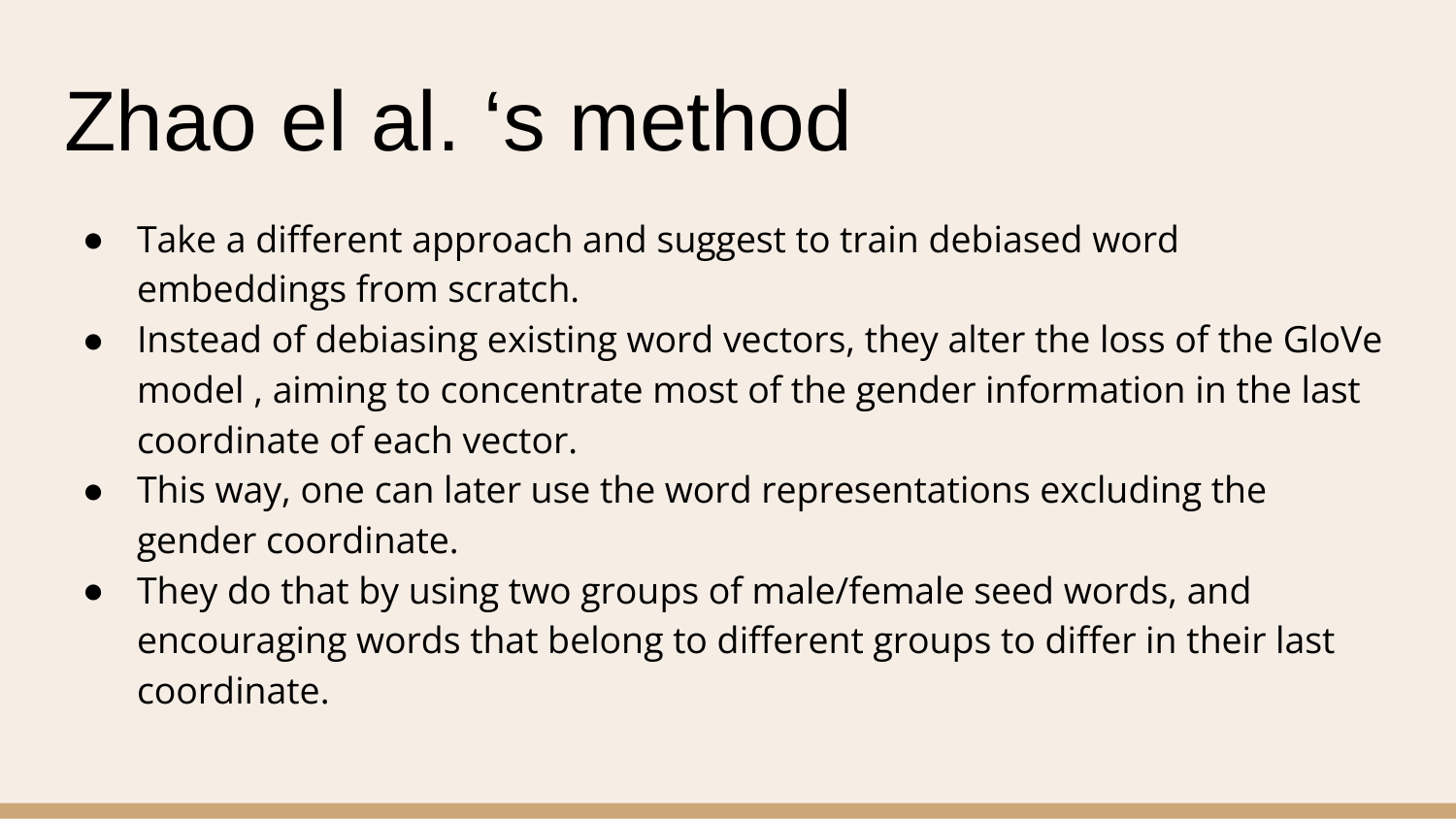

# Zhao el al. ‘s method
Take a different approach and suggest to train debiased word embeddings from scratch.
Instead of debiasing existing word vectors, they alter the loss of the GloVe model , aiming to concentrate most of the gender information in the last coordinate of each vector.
This way, one can later use the word representations excluding the gender coordinate.
They do that by using two groups of male/female seed words, and encouraging words that belong to different groups to differ in their last coordinate.